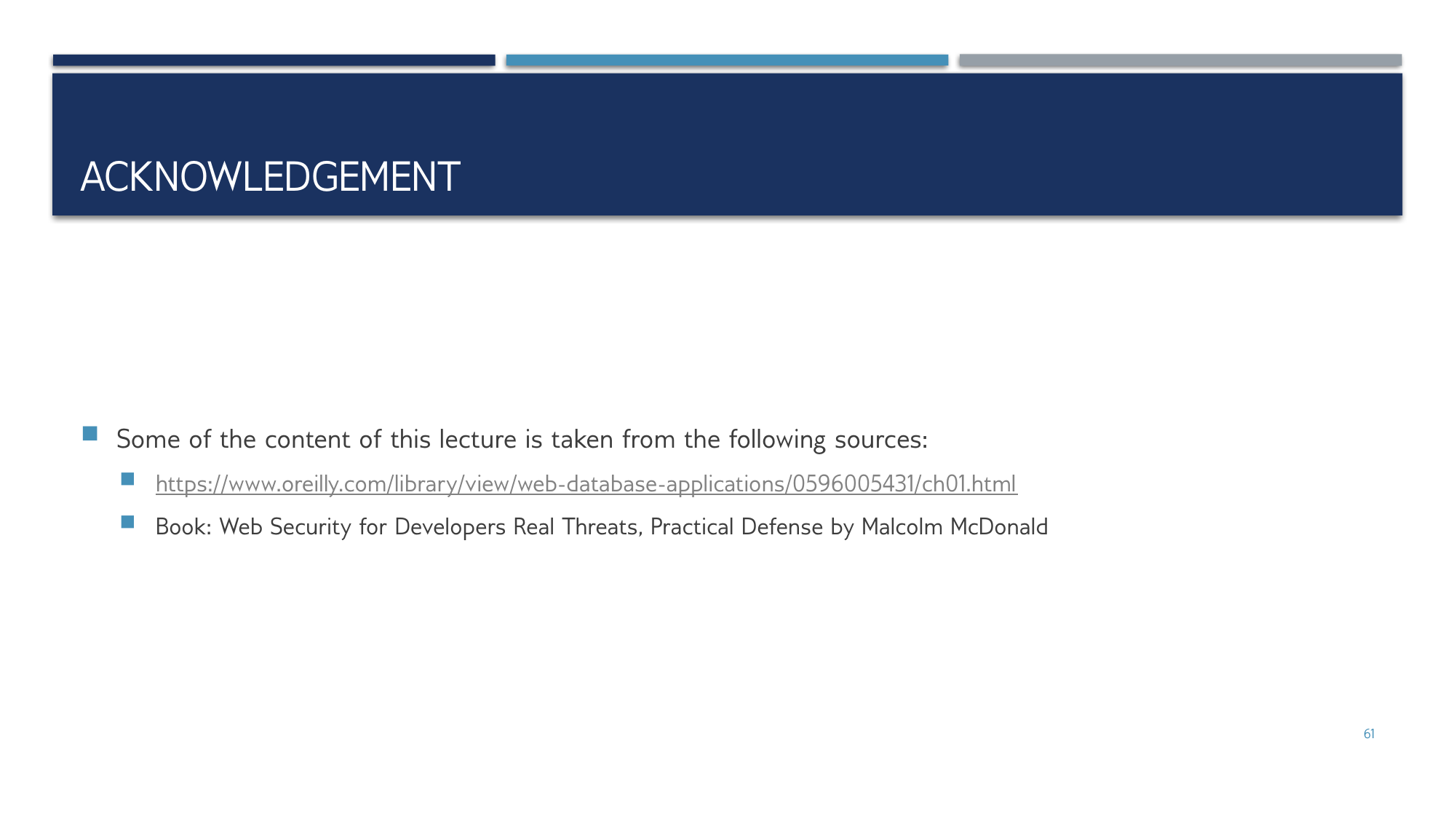

# Acknowledgement
Some of the content of this lecture is taken from the following sources:
https://www.oreilly.com/library/view/web-database-applications/0596005431/ch01.html
Book: Web Security for Developers Real Threats, Practical Defense by Malcolm McDonald
61